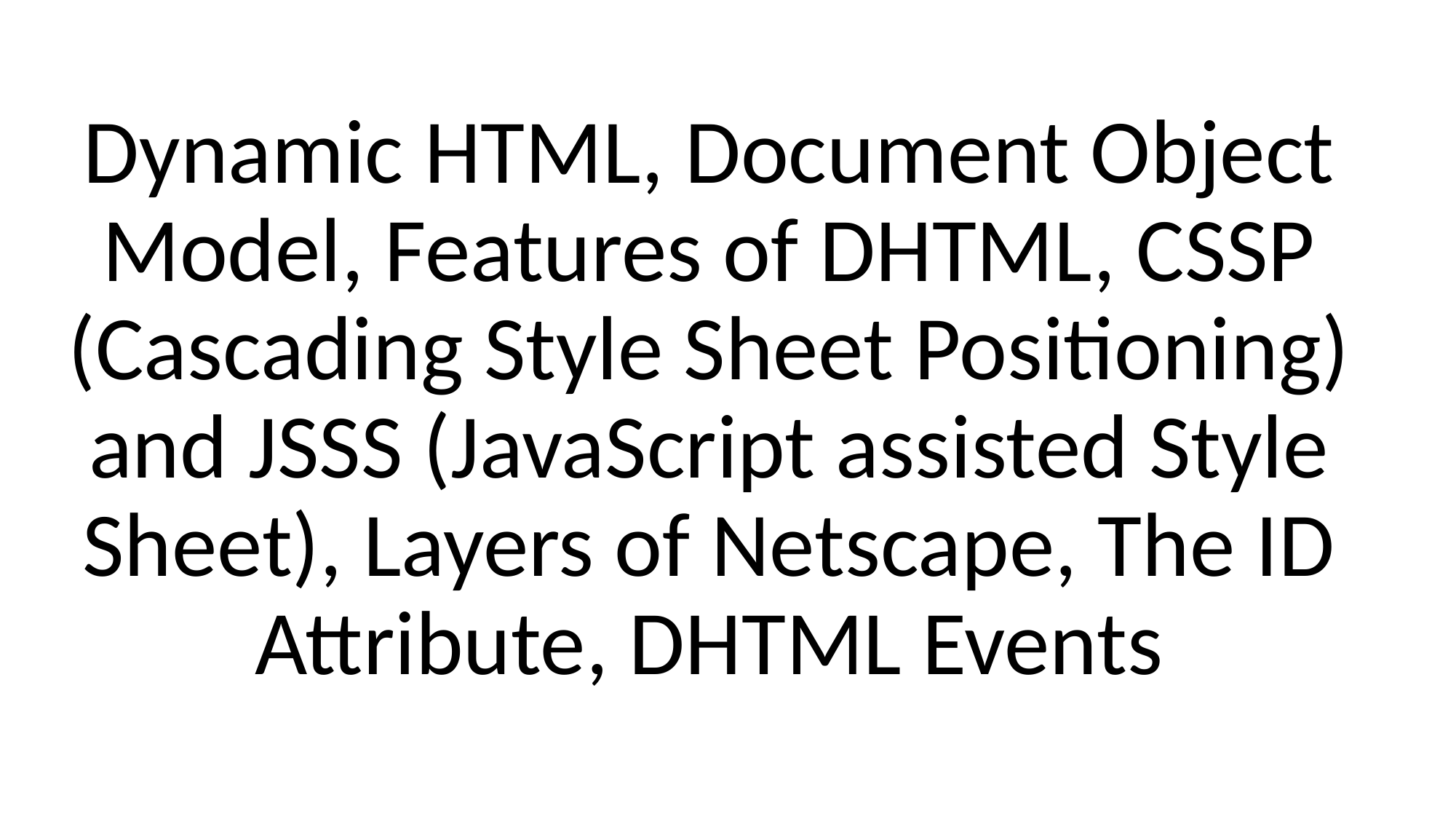

# Dynamic HTML, Document Object Model, Features of DHTML, CSSP (Cascading Style Sheet Positioning) and JSSS (JavaScript assisted Style Sheet), Layers of Netscape, The ID Attribute, DHTML Events